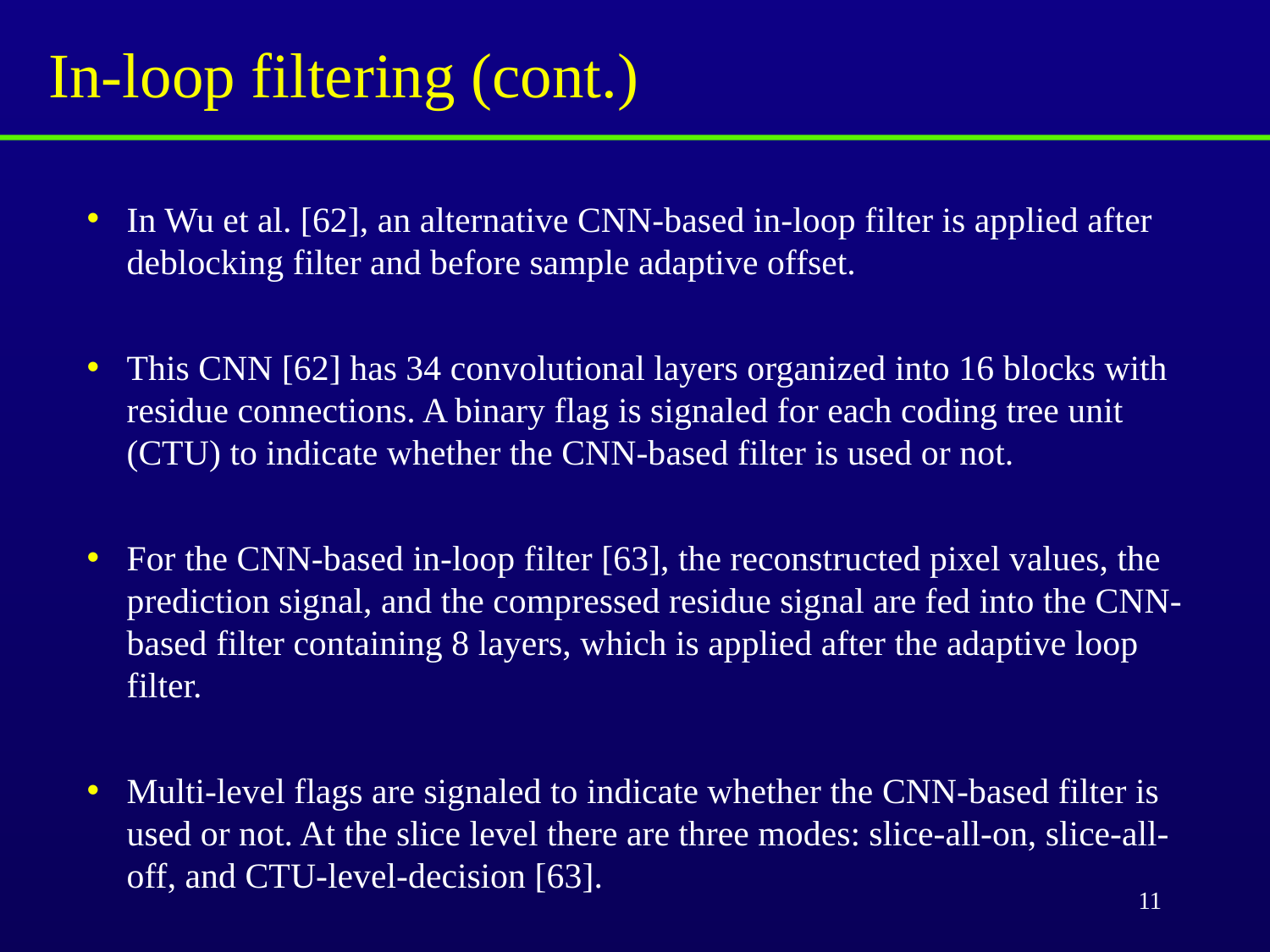

# In-loop filtering (cont.)
In Wu et al. [62], an alternative CNN-based in-loop filter is applied after deblocking filter and before sample adaptive offset.

This CNN [62] has 34 convolutional layers organized into 16 blocks with residue connections. A binary flag is signaled for each coding tree unit (CTU) to indicate whether the CNN-based filter is used or not.

For the CNN-based in-loop filter [63], the reconstructed pixel values, the prediction signal, and the compressed residue signal are fed into the CNN-based filter containing 8 layers, which is applied after the adaptive loop filter.

Multi-level flags are signaled to indicate whether the CNN-based filter is used or not. At the slice level there are three modes: slice-all-on, slice-all-off, and CTU-level-decision [63].

11